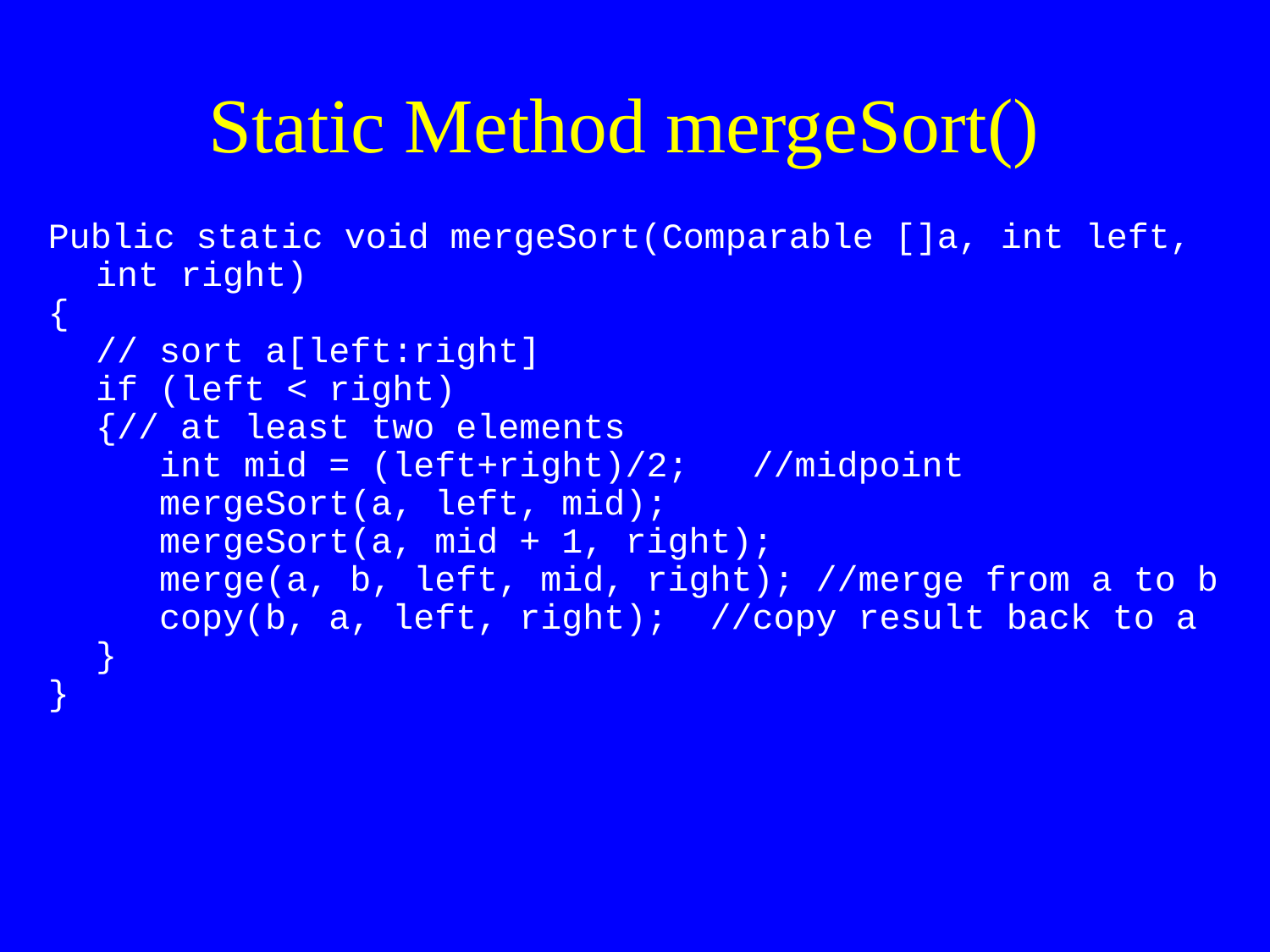

Static Method mergeSort()
Public static void mergeSort(Comparable []a, int left, int right)
{
	// sort a[left:right]
	if (left < right)
	{// at least two elements
	   int mid = (left+right)/2;   //midpoint
	   mergeSort(a, left, mid);
	   mergeSort(a, mid + 1, right);
	   merge(a, b, left, mid, right); //merge from a to b
	   copy(b, a, left, right);  //copy result back to a
	}
}